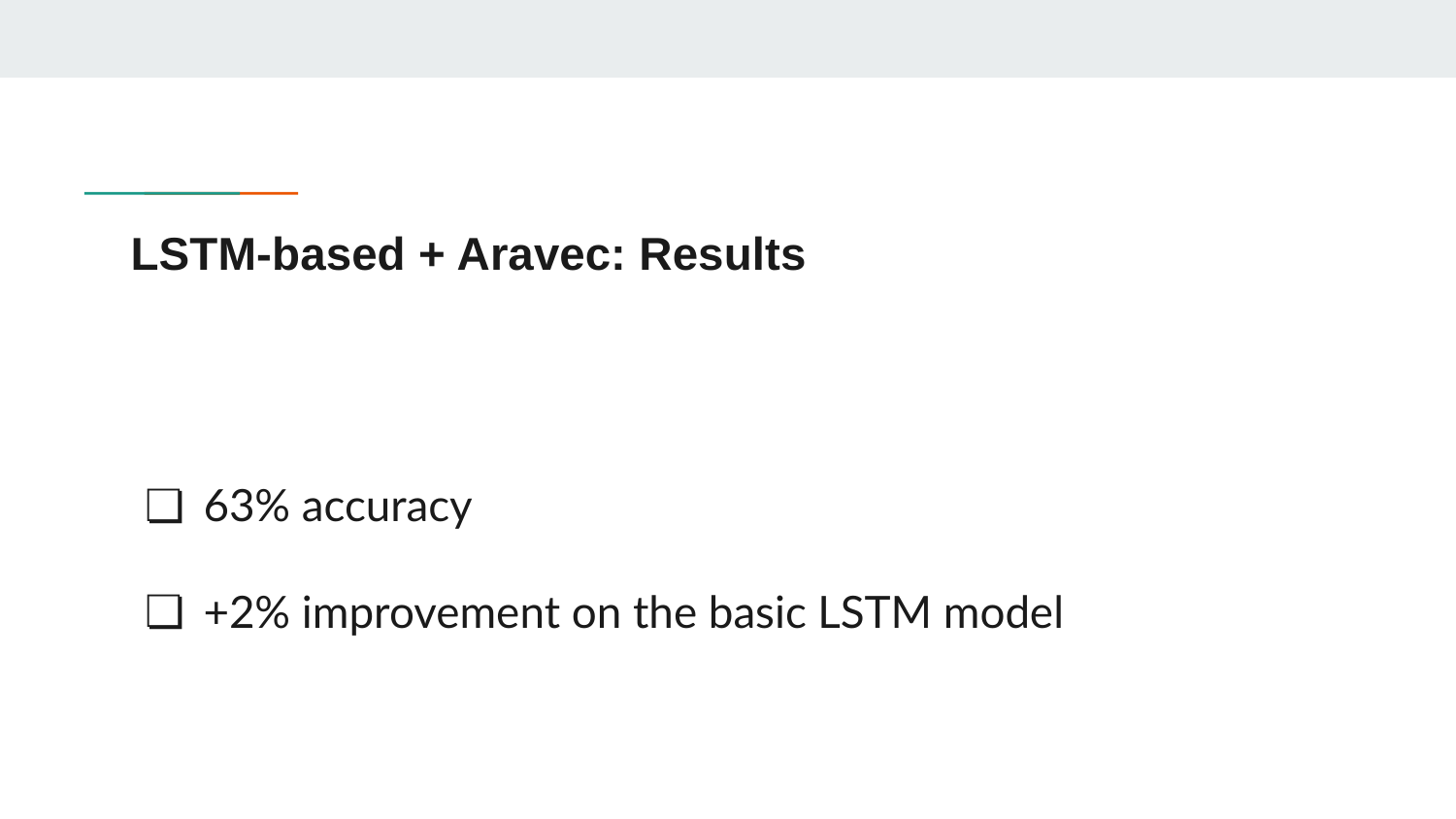

# LSTM-based + Aravec: Results
63% accuracy
+2% improvement on the basic LSTM model